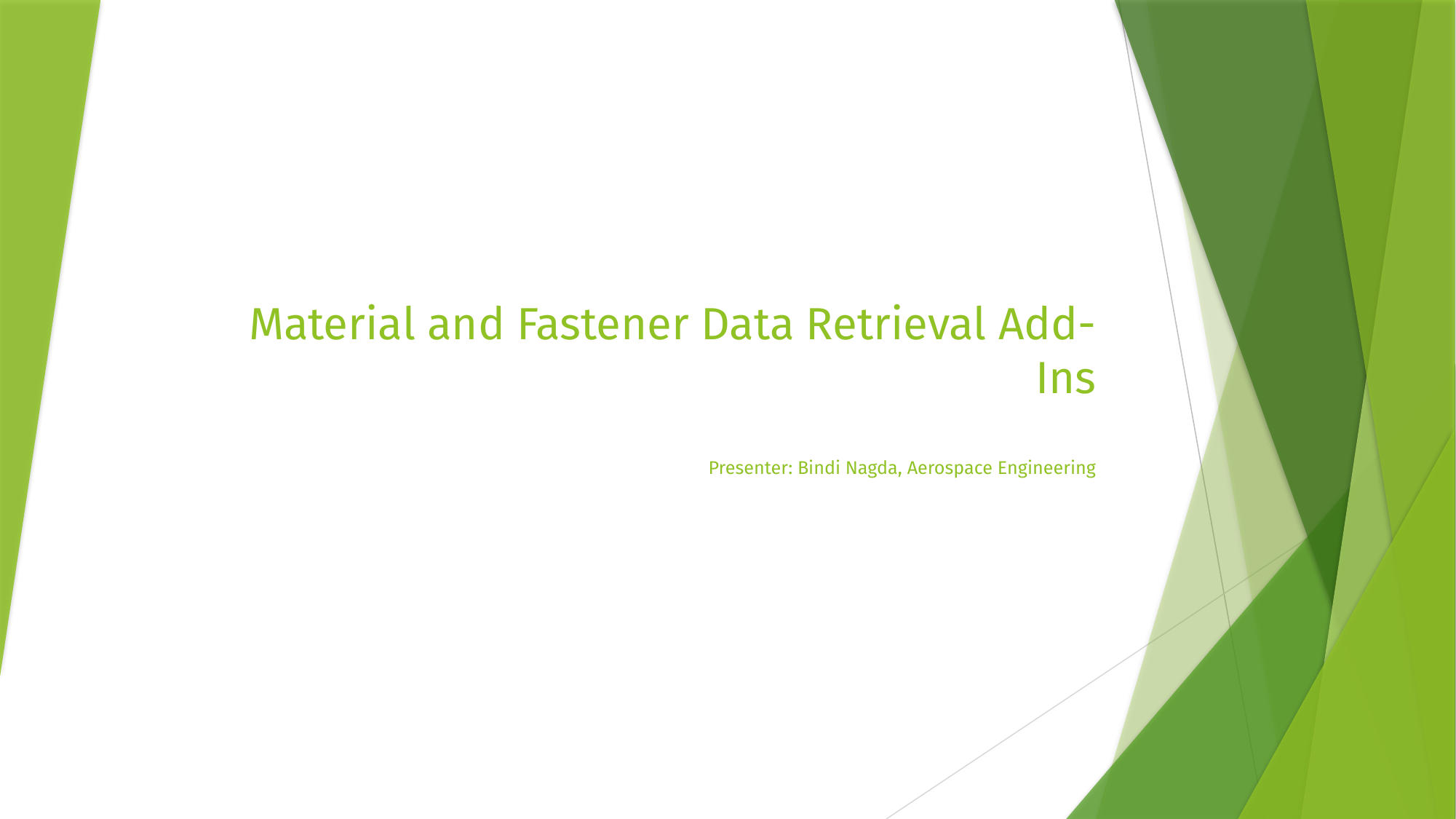

# Material and Fastener Data Retrieval Add-Ins Presenter: Bindi Nagda, Aerospace Engineering